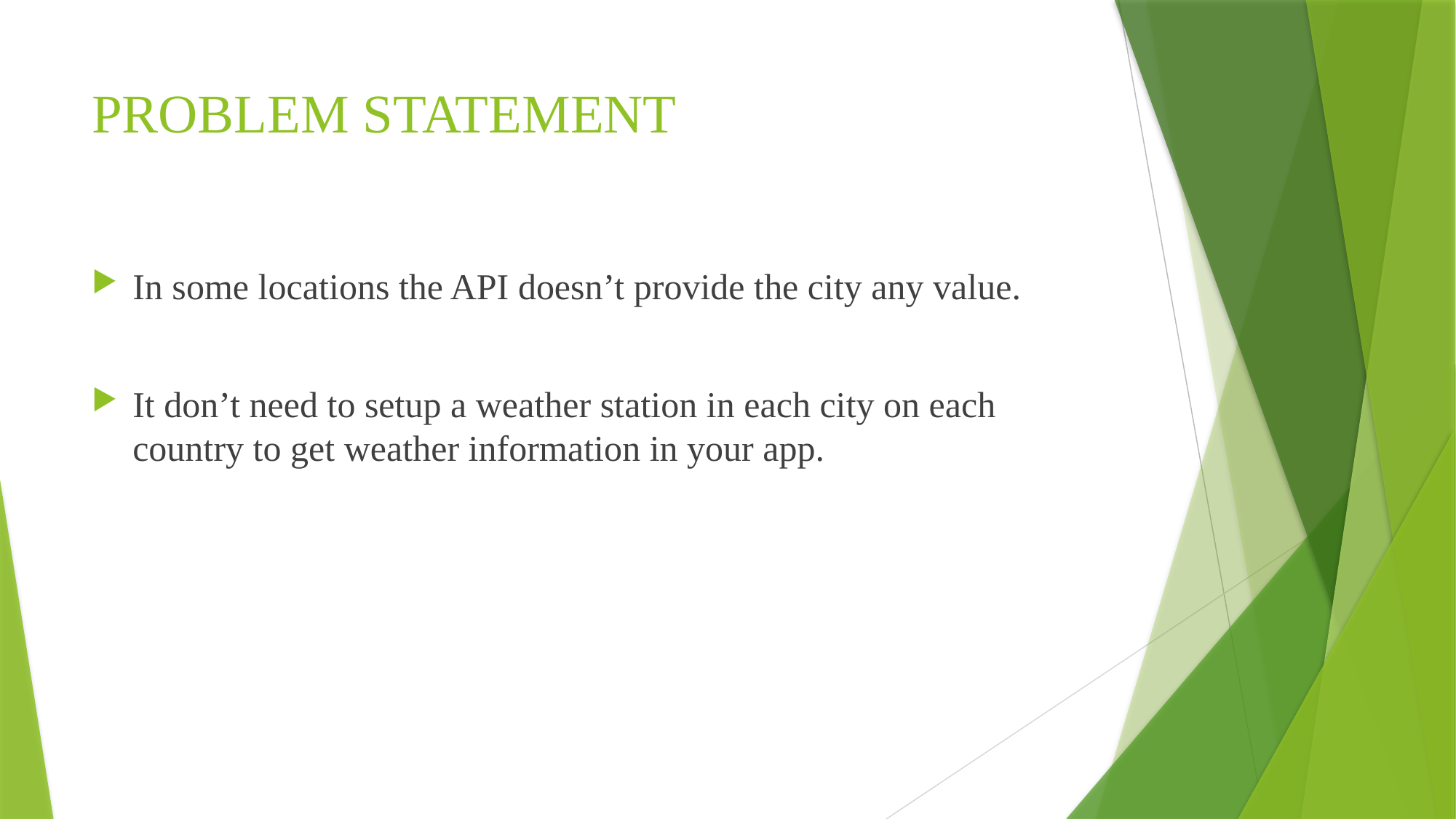

# PROBLEM STATEMENT
In some locations the API doesn’t provide the city any value.

It don’t need to setup a weather station in each city on each country to get weather information in your app.